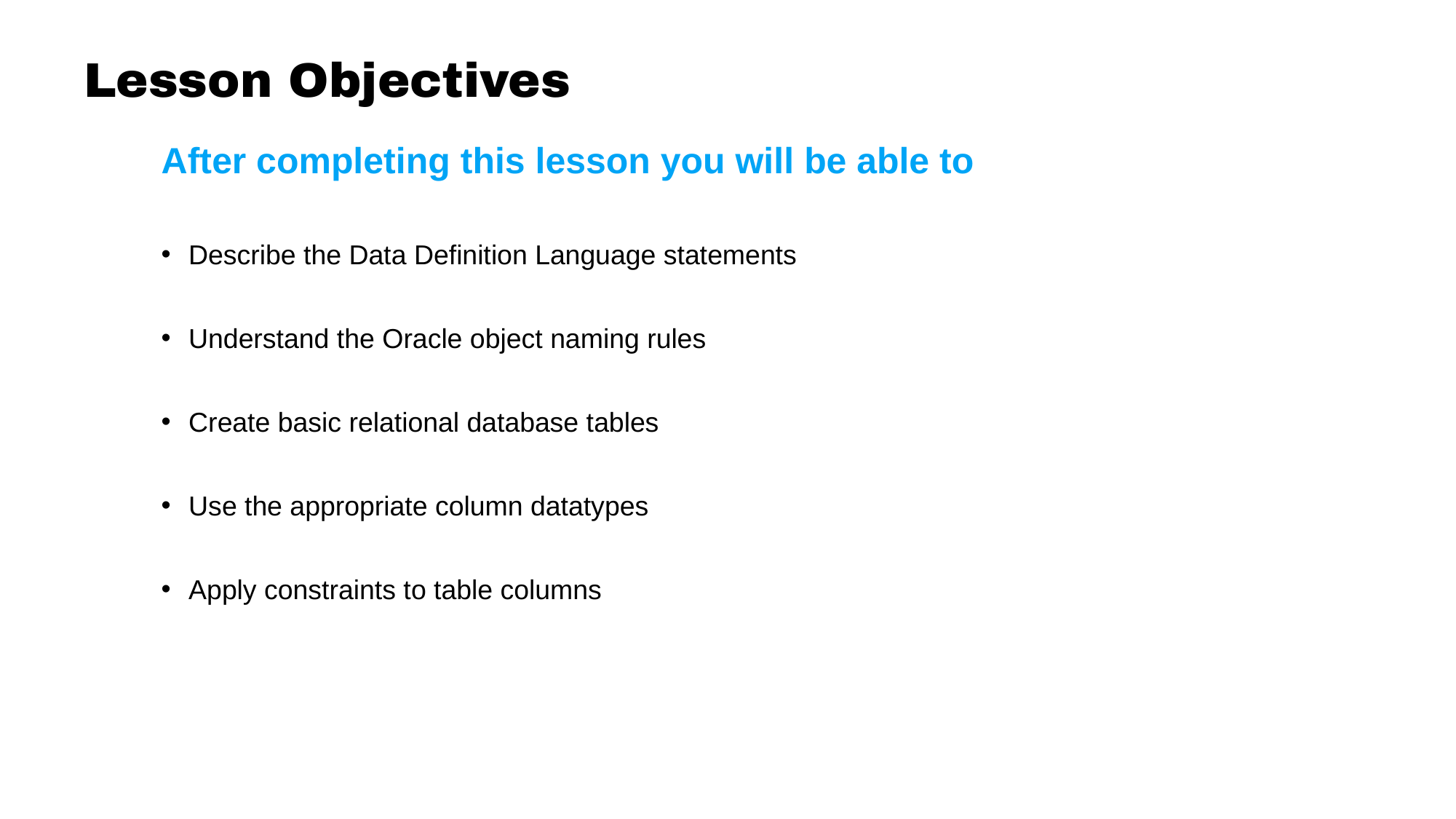

# Lesson Objectives
After completing this lesson you will be able to
Describe the Data Definition Language statements

Understand the Oracle object naming rules

Create basic relational database tables

Use the appropriate column datatypes

Apply constraints to table columns